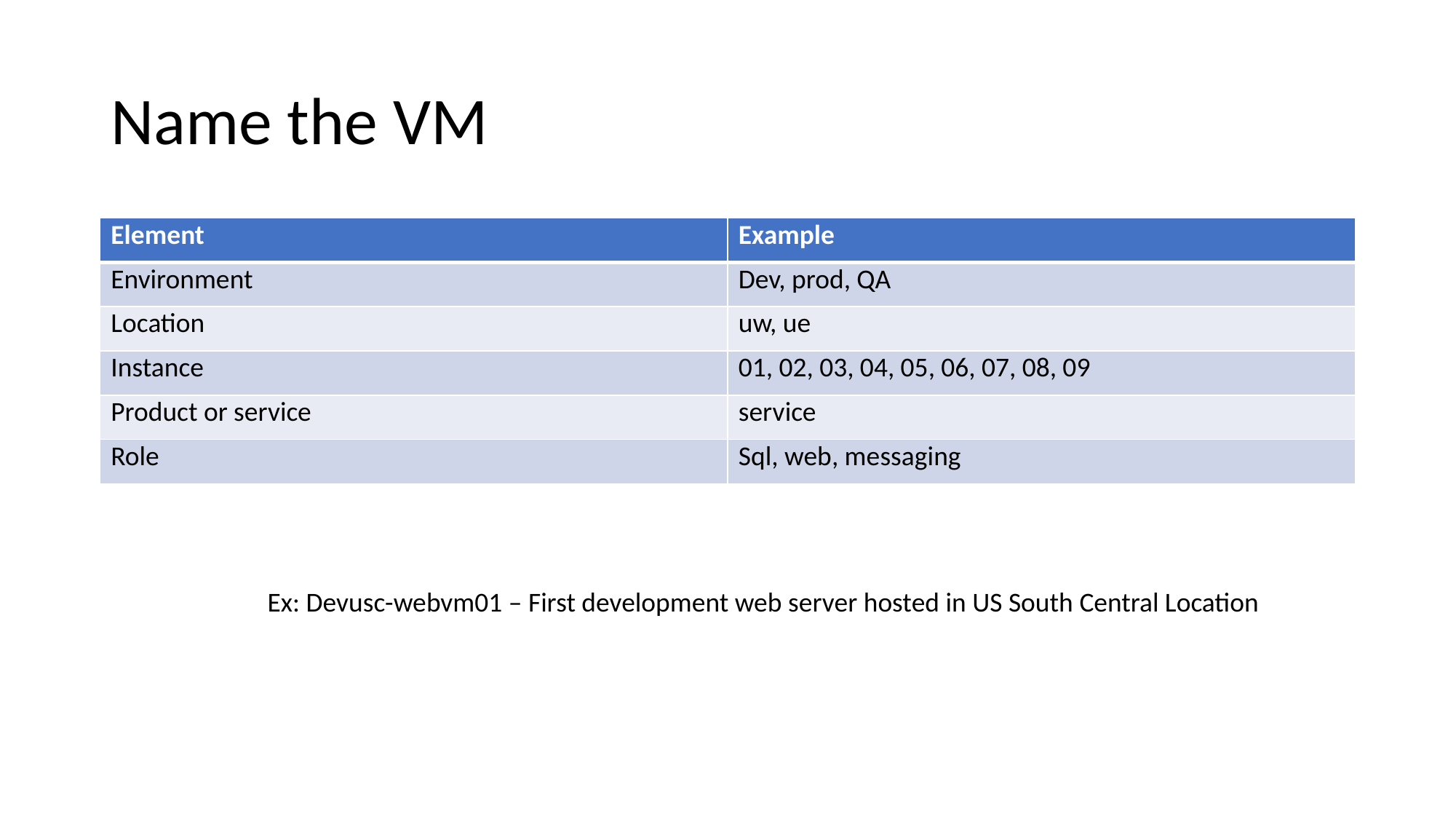

# Name the VM
| Element | Example |
| --- | --- |
| Environment | Dev, prod, QA |
| Location | uw, ue |
| Instance | 01, 02, 03, 04, 05, 06, 07, 08, 09 |
| Product or service | service |
| Role | Sql, web, messaging |
Ex: Devusc-webvm01 – First development web server hosted in US South Central Location